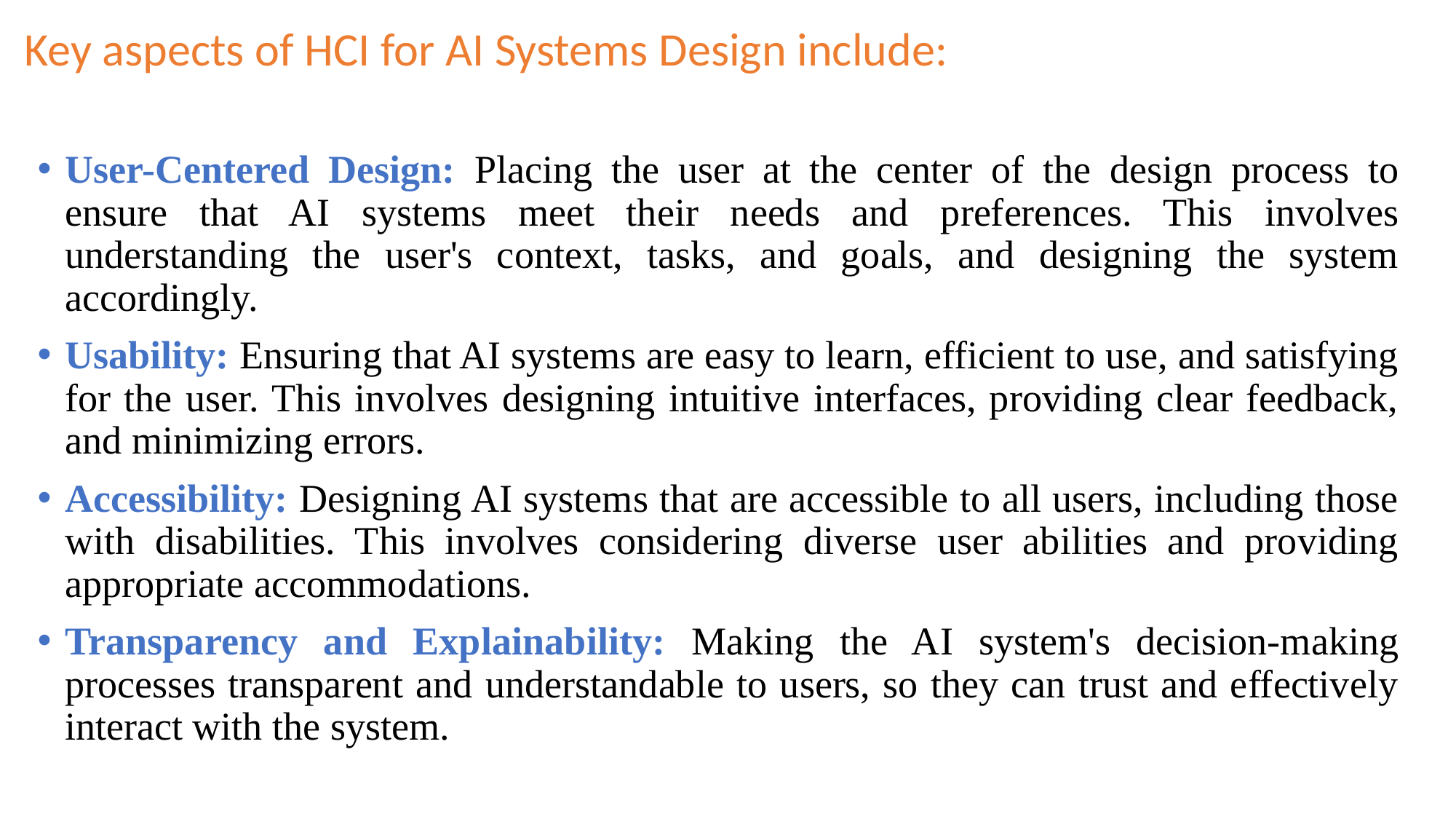

# Key aspects of HCI for AI Systems Design include:
User-Centered Design: Placing the user at the center of the design process to ensure that AI systems meet their needs and preferences. This involves understanding the user's context, tasks, and goals, and designing the system accordingly.
Usability: Ensuring that AI systems are easy to learn, efficient to use, and satisfying for the user. This involves designing intuitive interfaces, providing clear feedback, and minimizing errors.
Accessibility: Designing AI systems that are accessible to all users, including those with disabilities. This involves considering diverse user abilities and providing appropriate accommodations.
Transparency and Explainability: Making the AI system's decision-making processes transparent and understandable to users, so they can trust and effectively interact with the system.